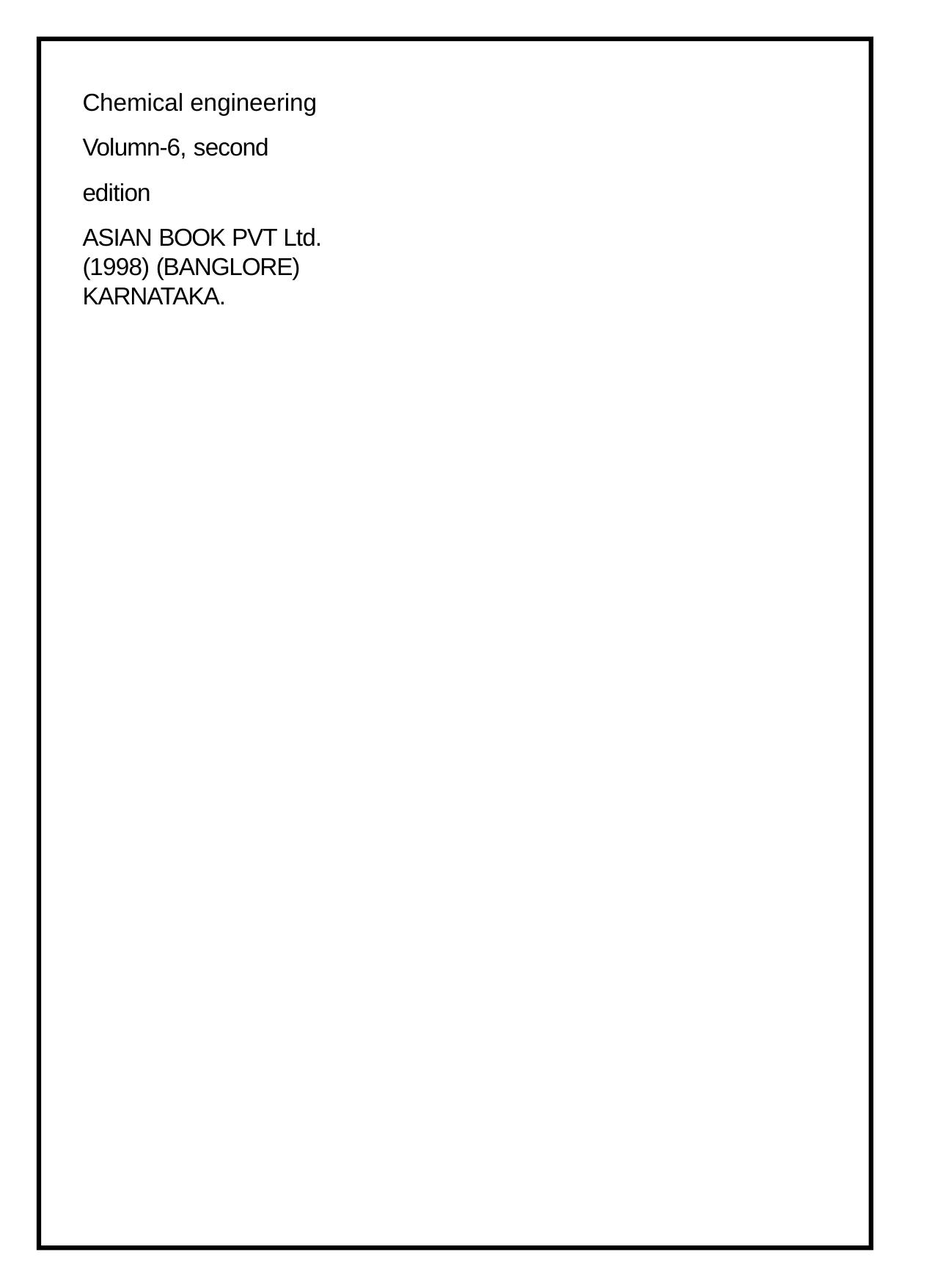

Chemical engineering  Volumn-6, second edition
ASIAN BOOK PVT Ltd.(1998) (BANGLORE) KARNATAKA.